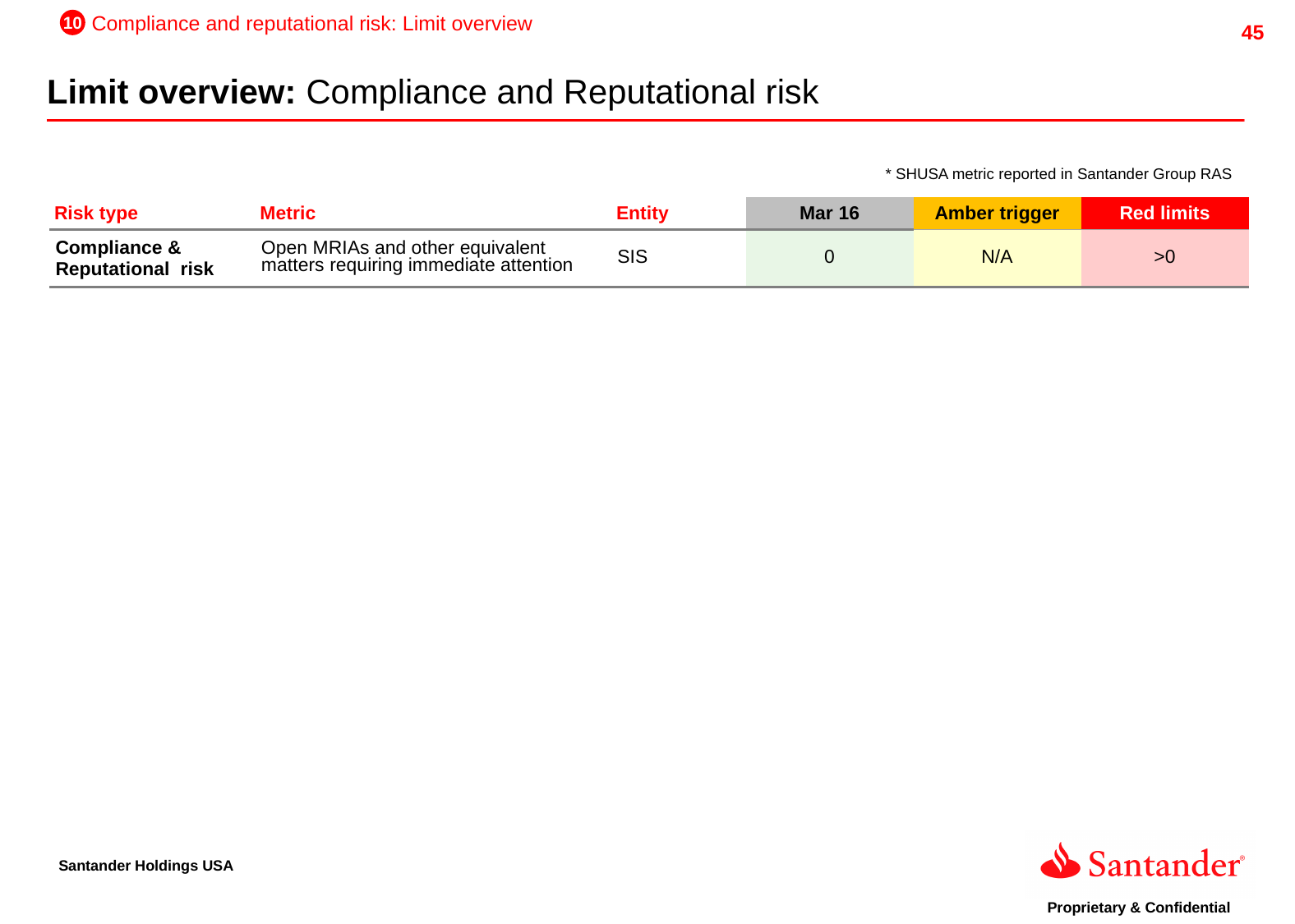

10
Compliance and reputational risk: Limit overview
Limit overview: Compliance and Reputational risk
* SHUSA metric reported in Santander Group RAS
| Risk type | Metric | Entity | Mar 16 | Amber trigger | Red limits |
| --- | --- | --- | --- | --- | --- |
| Compliance & Reputational risk | Open MRIAs and other equivalent matters requiring immediate attention | SIS | 0 | N/A | >0 |